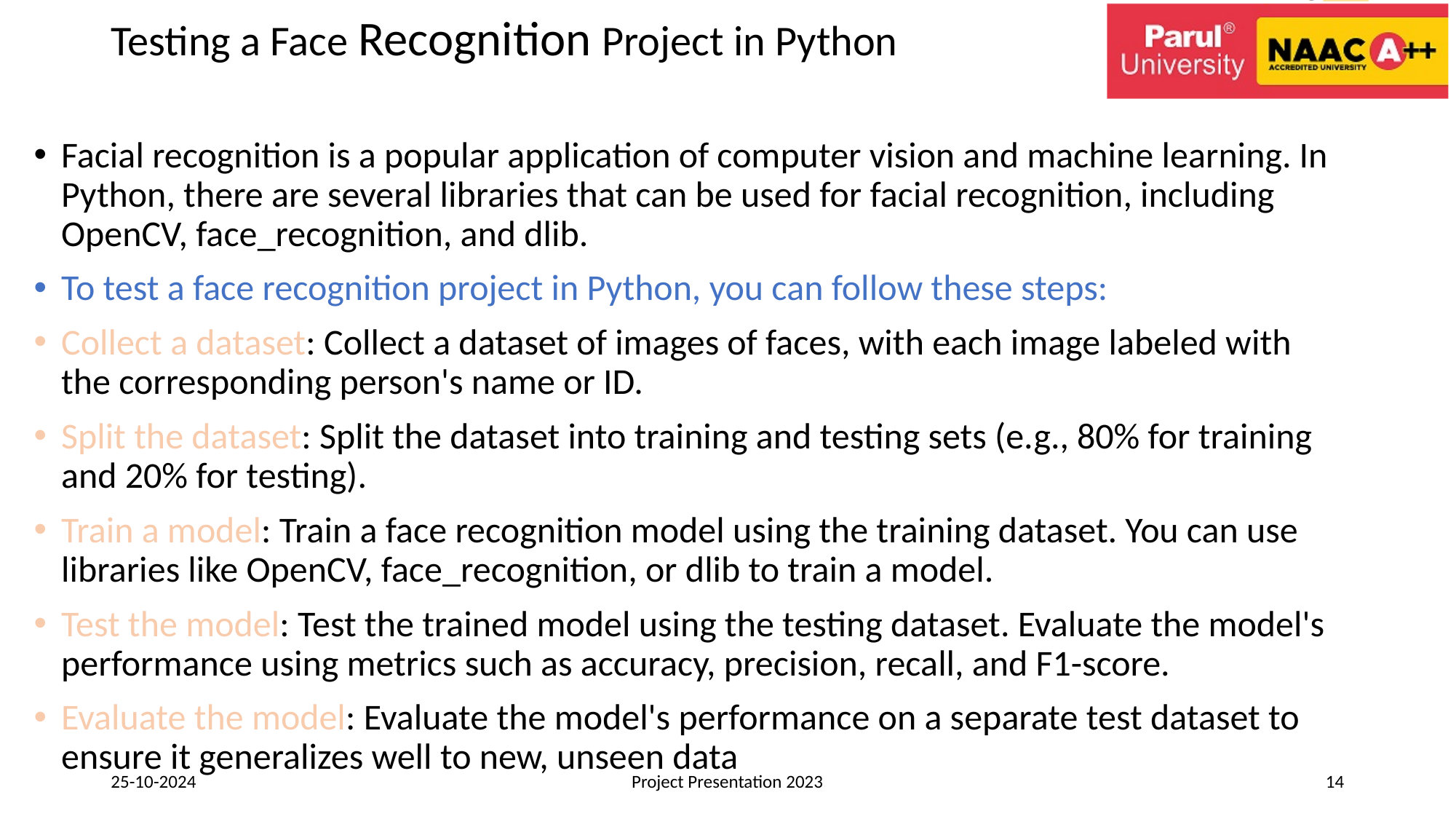

# Testing a Face Recognition Project in Python
Facial recognition is a popular application of computer vision and machine learning. In Python, there are several libraries that can be used for facial recognition, including OpenCV, face_recognition, and dlib.
To test a face recognition project in Python, you can follow these steps:
Collect a dataset: Collect a dataset of images of faces, with each image labeled with the corresponding person's name or ID.
Split the dataset: Split the dataset into training and testing sets (e.g., 80% for training and 20% for testing).
Train a model: Train a face recognition model using the training dataset. You can use libraries like OpenCV, face_recognition, or dlib to train a model.
Test the model: Test the trained model using the testing dataset. Evaluate the model's performance using metrics such as accuracy, precision, recall, and F1-score.
Evaluate the model: Evaluate the model's performance on a separate test dataset to ensure it generalizes well to new, unseen data

25-10-2024
Project Presentation 2023
14